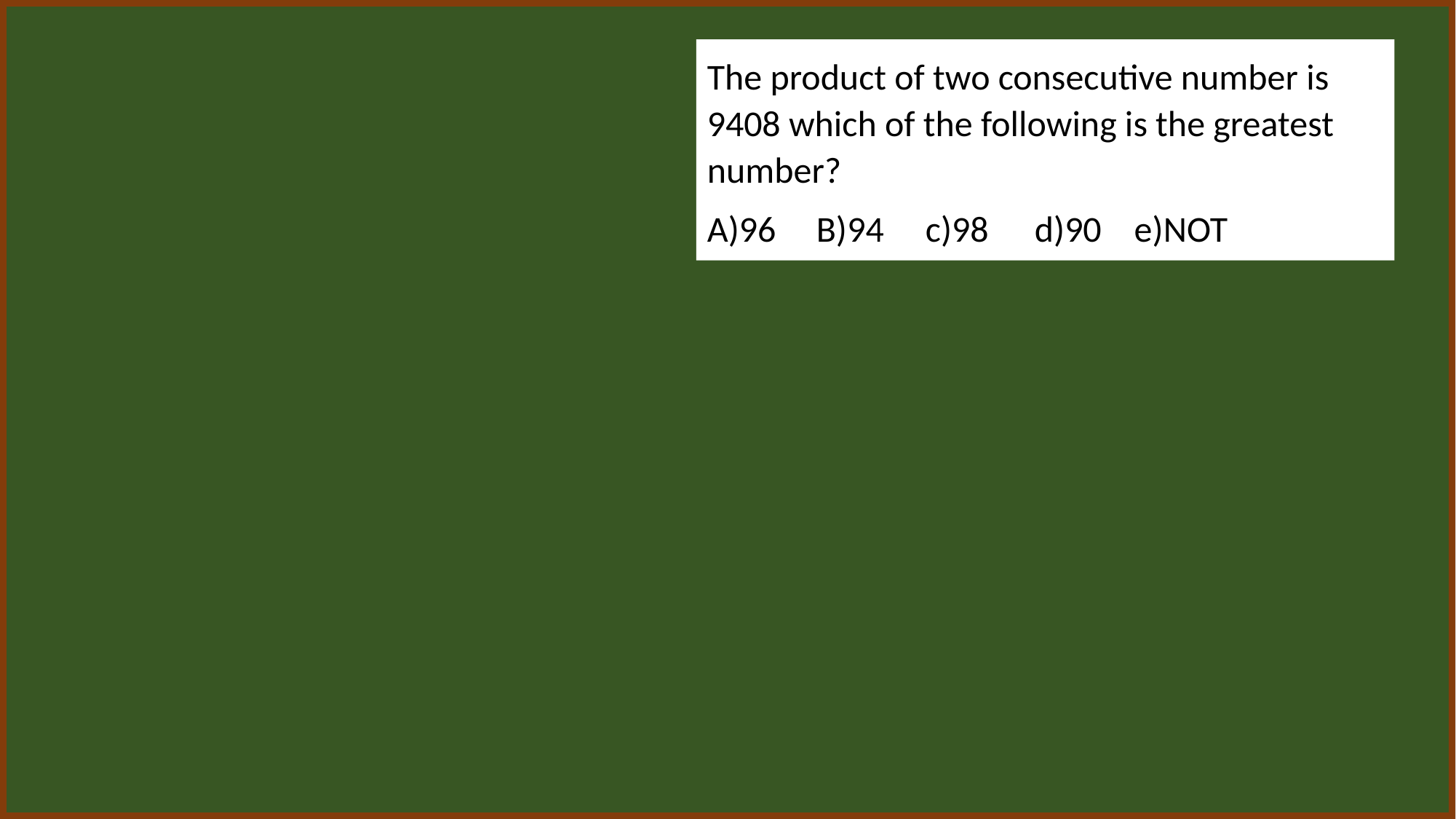

The product of two consecutive number is 9408 which of the following is the greatest number?
A)96	B)94	c)98	d)90    e)NOT